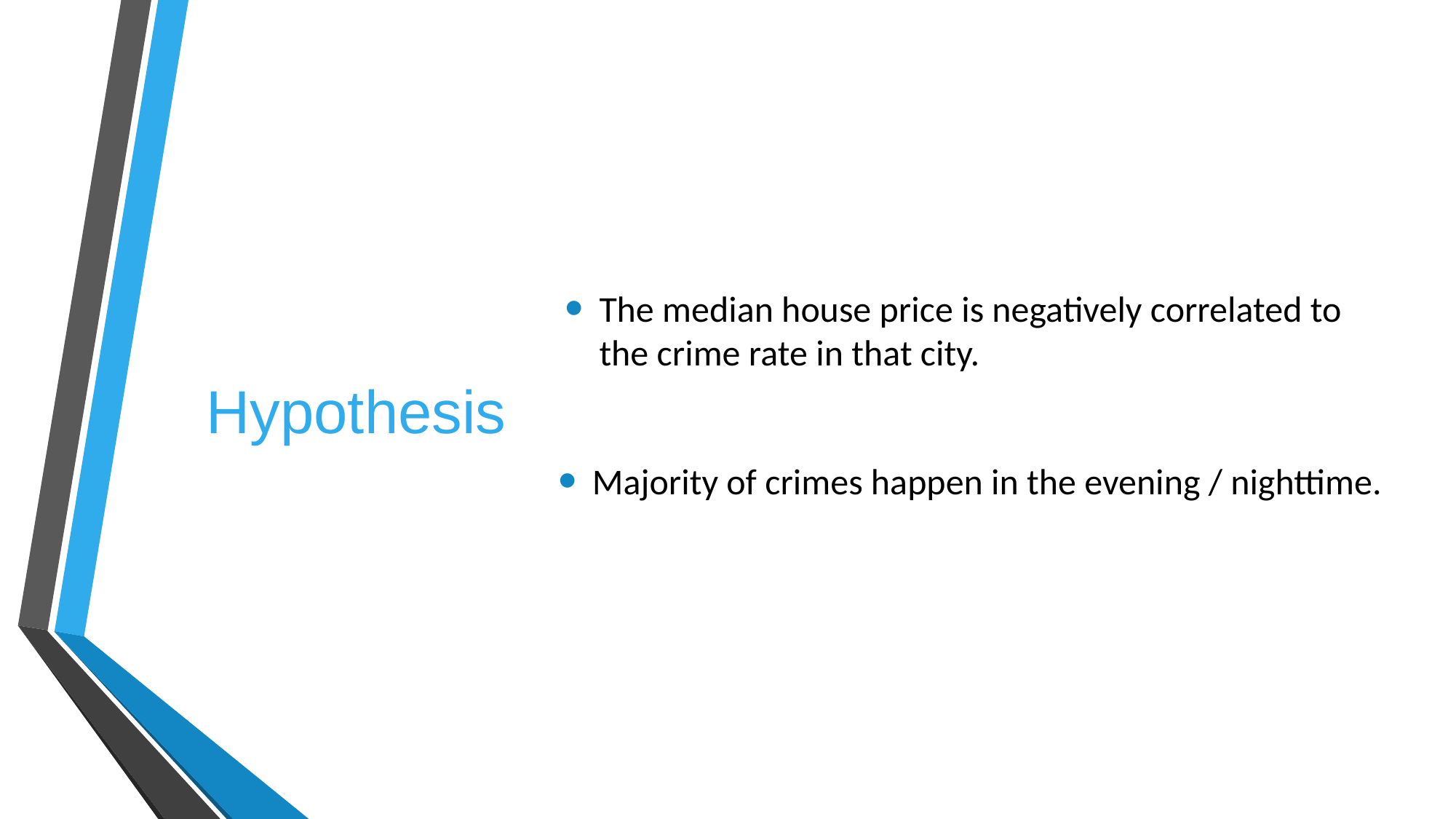

# Hypothesis
The median house price is negatively correlated to the crime rate in that city.
Majority of crimes happen in the evening / nighttime.